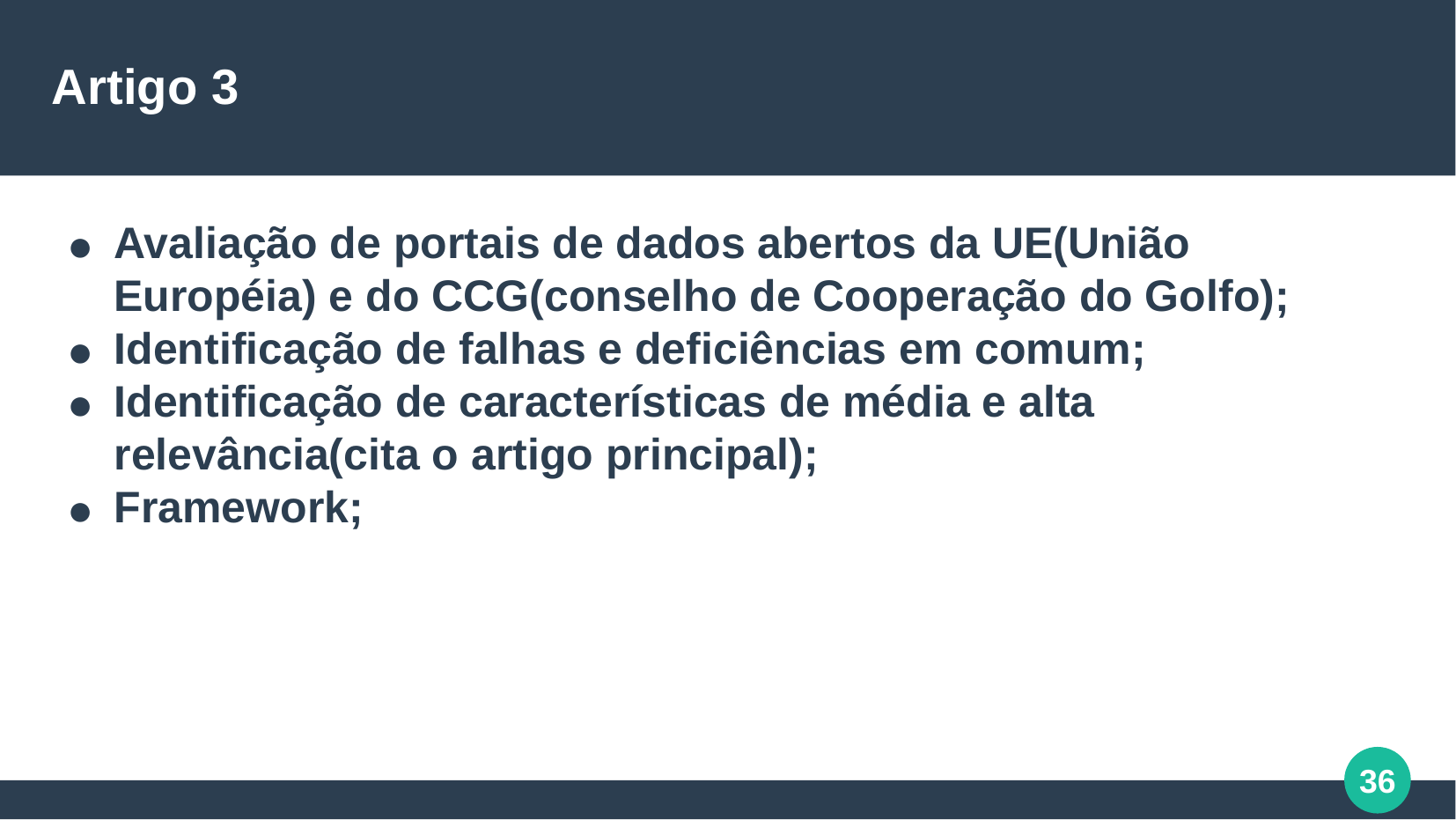

Artigo 3
Avaliação de portais de dados abertos da UE(União Européia) e do CCG(conselho de Cooperação do Golfo);
Identificação de falhas e deficiências em comum;
Identificação de características de média e alta relevância(cita o artigo principal);
Framework;